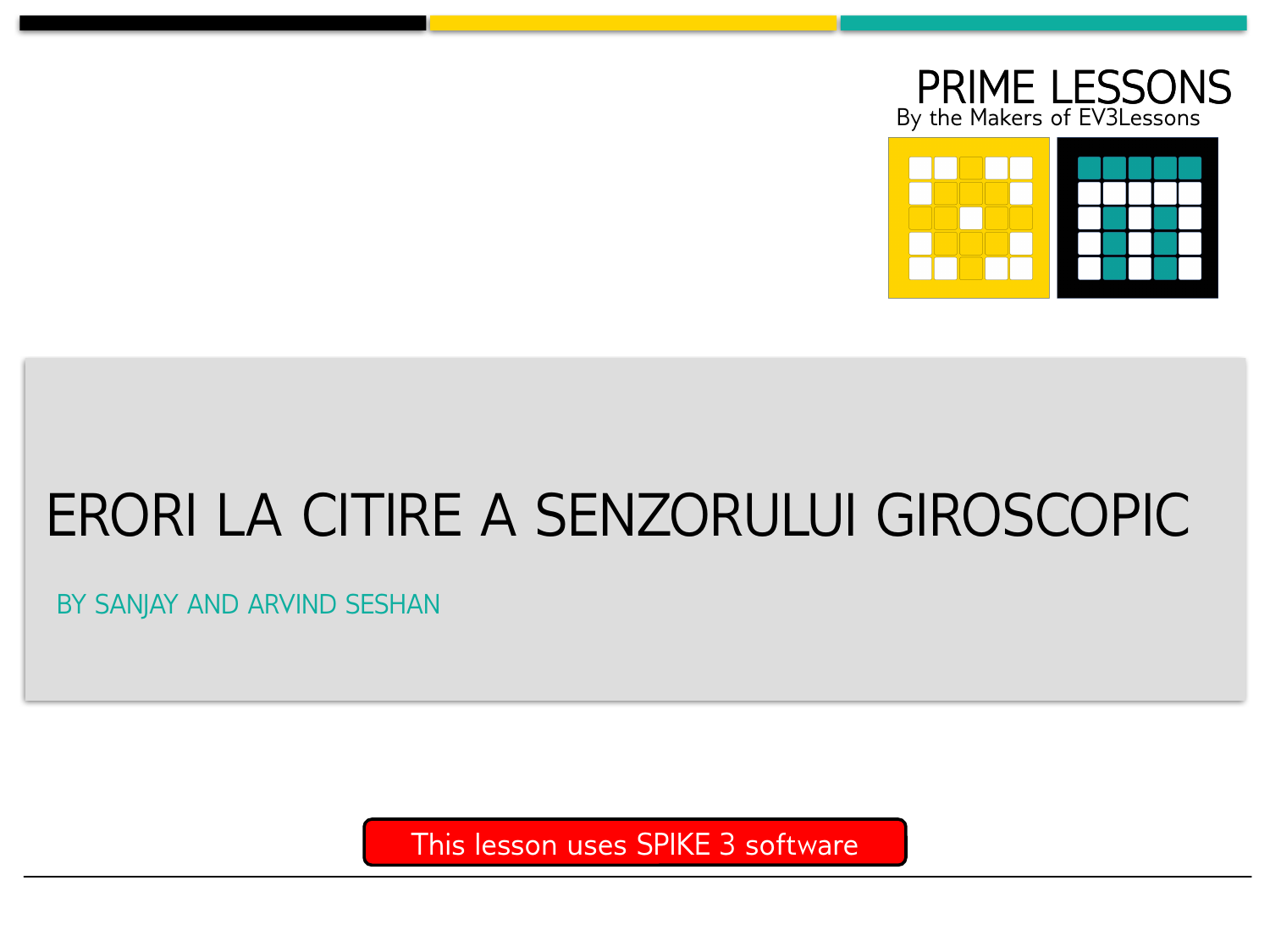

# Erori la citire a senzorului giroscopic
BY SANJAY AND ARVIND SESHAN
This lesson uses SPIKE 3 software